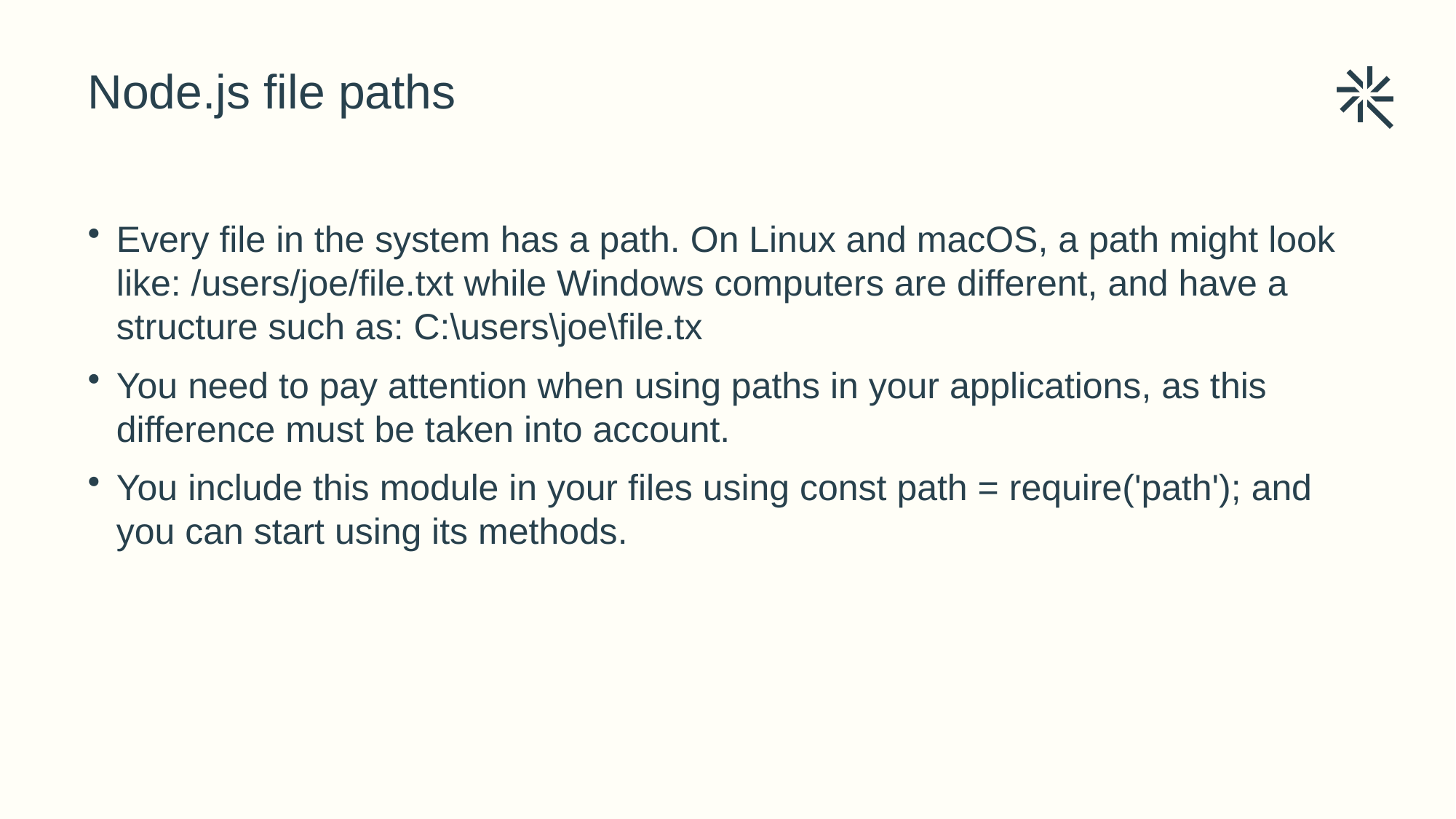

# Node.js file paths
Every file in the system has a path. On Linux and macOS, a path might look like: /users/joe/file.txt while Windows computers are different, and have a structure such as: C:\users\joe\file.tx
You need to pay attention when using paths in your applications, as this difference must be taken into account.
You include this module in your files using const path = require('path'); and you can start using its methods.